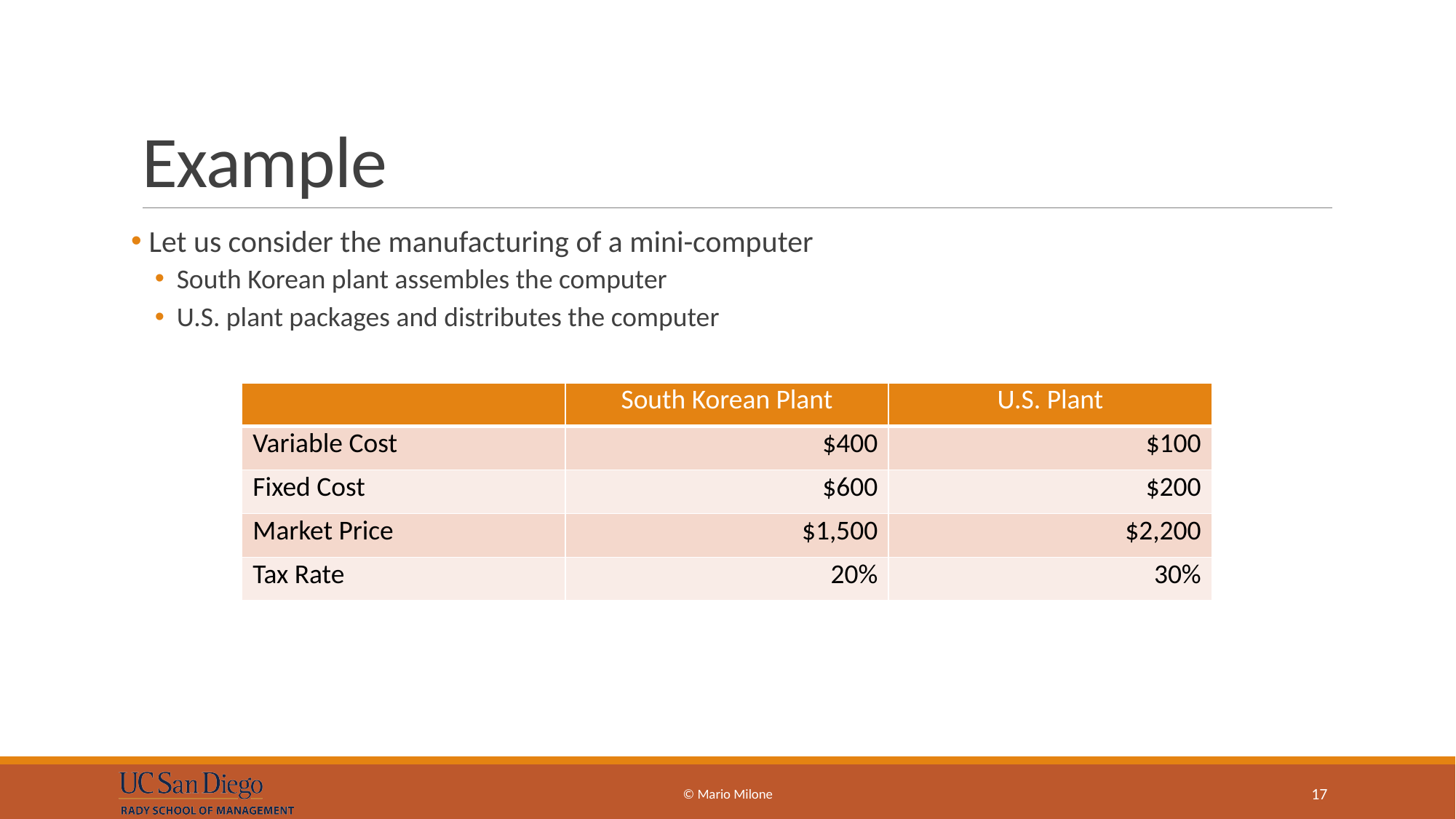

# Example
 Let us consider the manufacturing of a mini-computer
South Korean plant assembles the computer
U.S. plant packages and distributes the computer
|  | South Korean Plant | U.S. Plant |
| --- | --- | --- |
| Variable Cost | $400 | $100 |
| Fixed Cost | $600 | $200 |
| Market Price | $1,500 | $2,200 |
| Tax Rate | 20% | 30% |
© Mario Milone
17